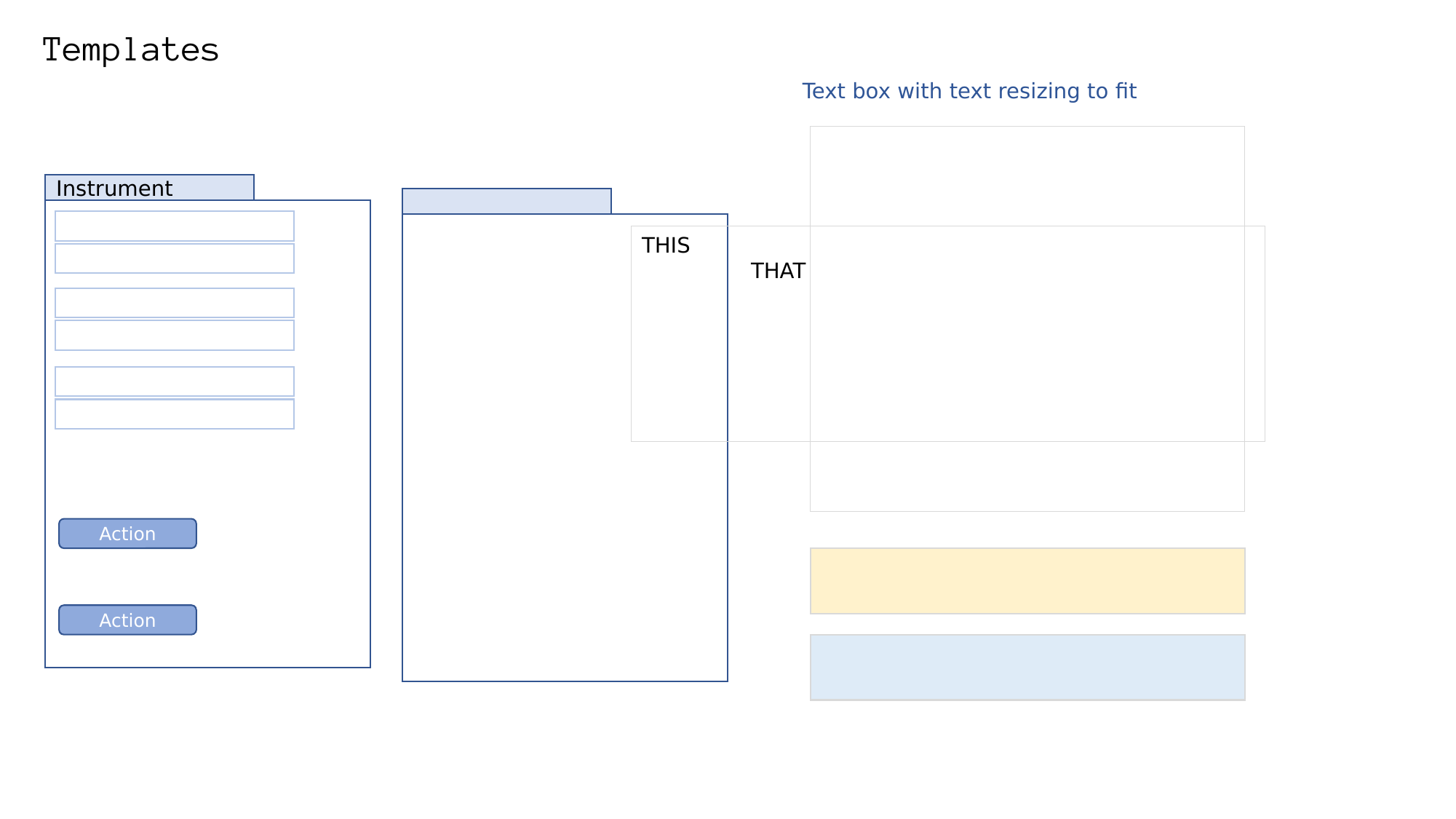

# Templates
Text box with text resizing to fit

Instrument

THIS
	THAT

Action

Action